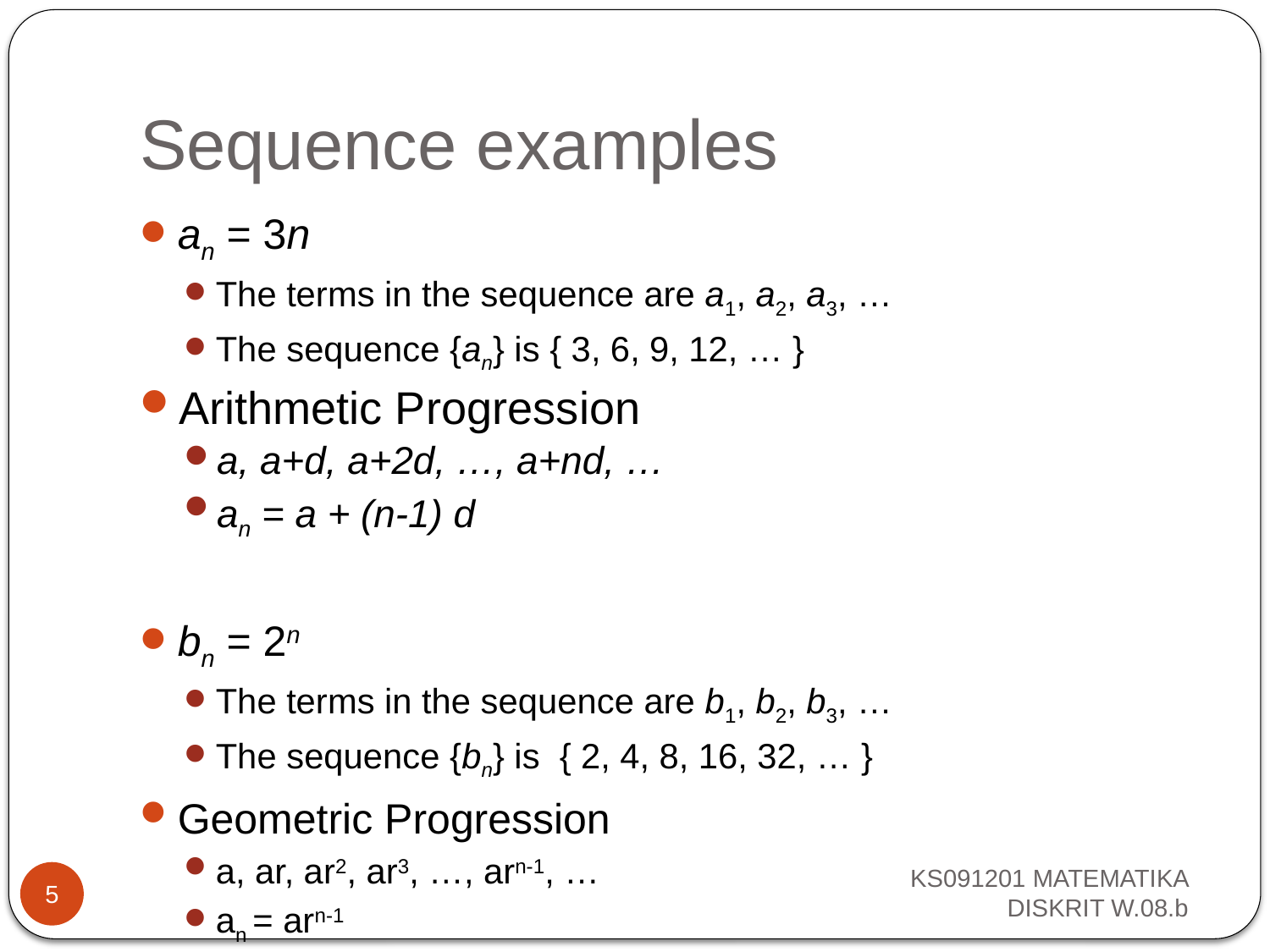

# Sequence examples
an = 3n
The terms in the sequence are a1, a2, a3, …
The sequence {an} is { 3, 6, 9, 12, … }
Arithmetic Progression
a, a+d, a+2d, …, a+nd, …
an = a + (n-1) d

bn = 2n
The terms in the sequence are b1, b2, b3, …
The sequence {bn} is  { 2, 4, 8, 16, 32, … }
Geometric Progression
a, ar, ar2, ar3, …, arn-1, …
an = arn-1
KS091201 MATEMATIKA DISKRIT W.08.b
5